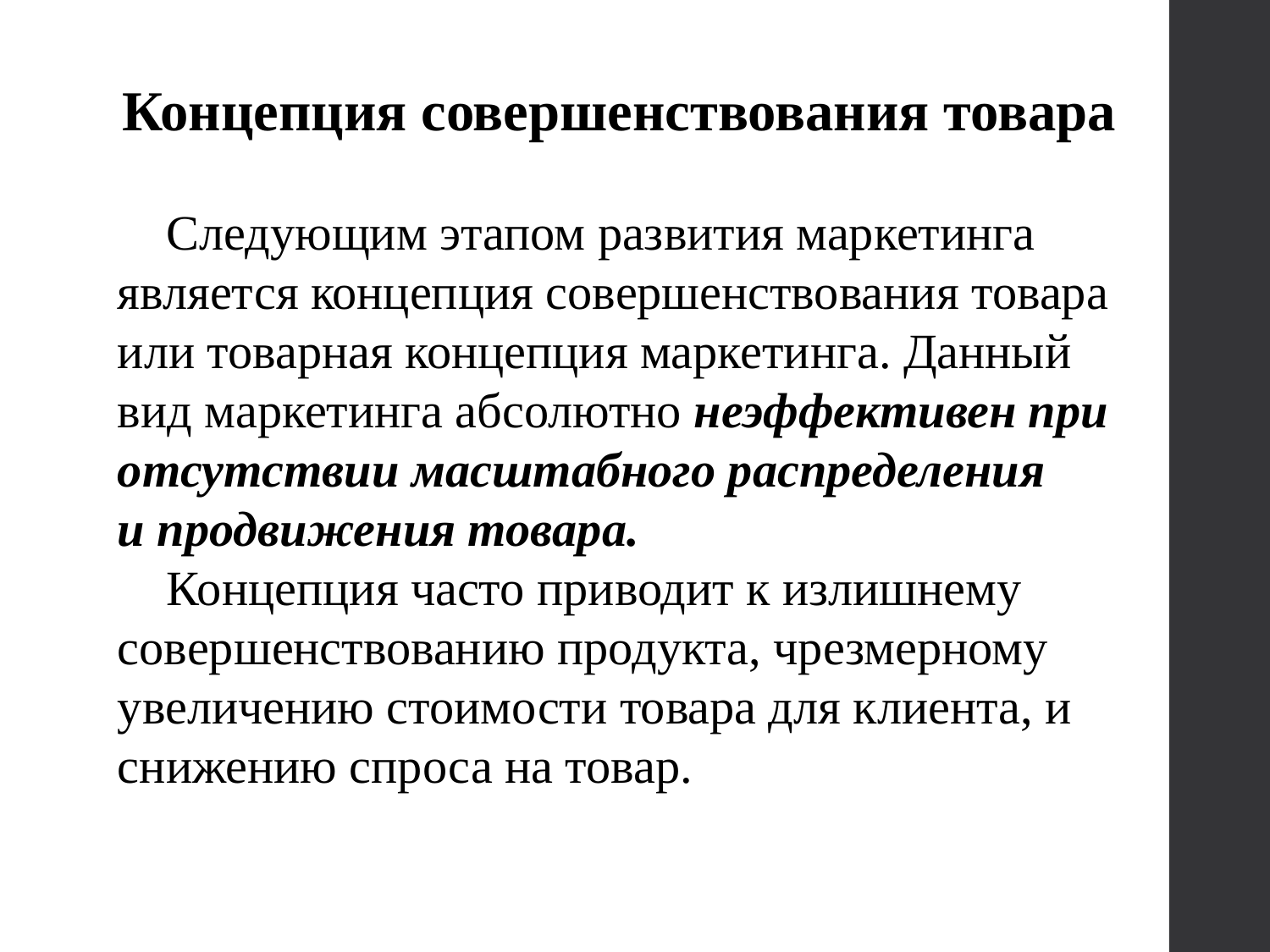

Концепция совершенствования товара

    Следующим этапом развития маркетинга является концепция совершенствования товара или товарная концепция маркетинга. Данный вид маркетинга абсолютно неэффективен при отсутствии масштабного распределения и продвижения товара.
    Концепция часто приводит к излишнему совершенствованию продукта, чрезмерному увеличению стоимости товара для клиента, и снижению спроса на товар.